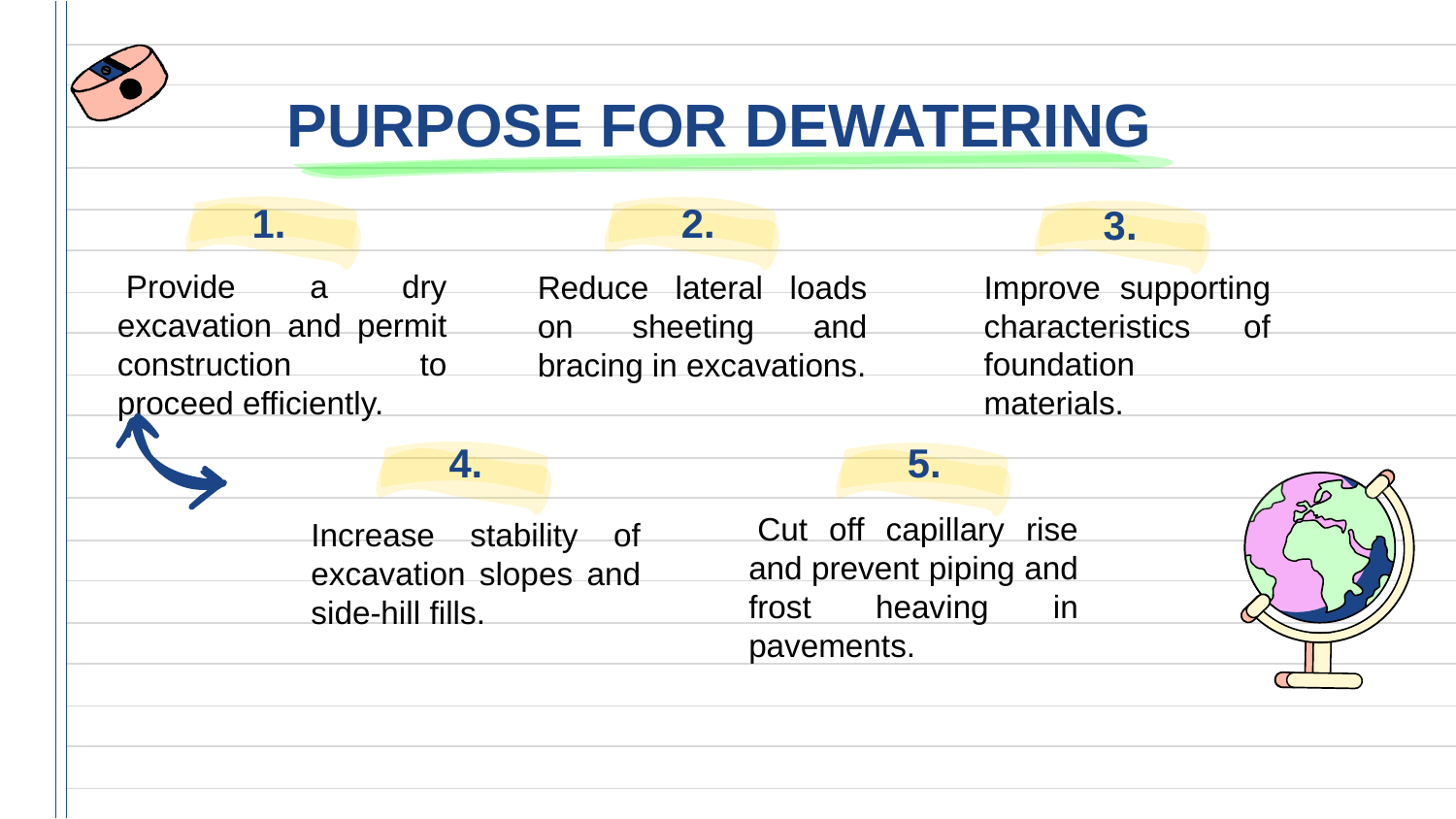

PURPOSE FOR DEWATERING

1.
# 2.
3.
 Provide a dry excavation and permit construction to proceed efficiently.
Improve supporting characteristics of foundation materials.
Reduce lateral loads on sheeting and bracing in excavations.

4.
5.

 Cut off capillary rise and prevent piping and frost heaving in pavements.
Increase stability of excavation slopes and side-hill fills.